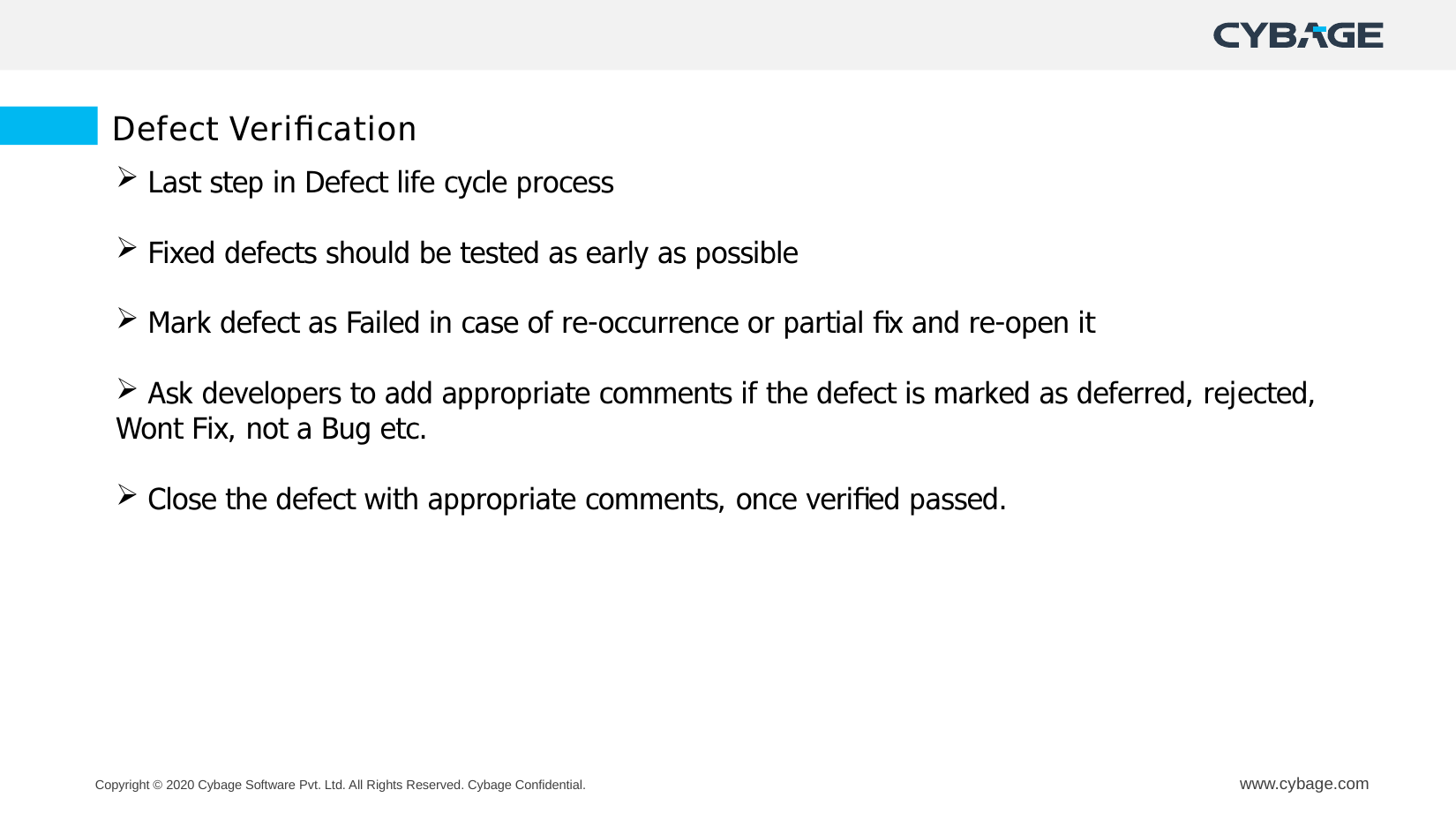

Defect Verification

 Last step in Defect life cycle process
 Fixed defects should be tested as early as possible
 Mark defect as Failed in case of re-occurrence or partial fix and re-open it

 Ask developers to add appropriate comments if the defect is marked as deferred, rejected, Wont Fix, not a Bug etc.
 Close the defect with appropriate comments, once verified passed.